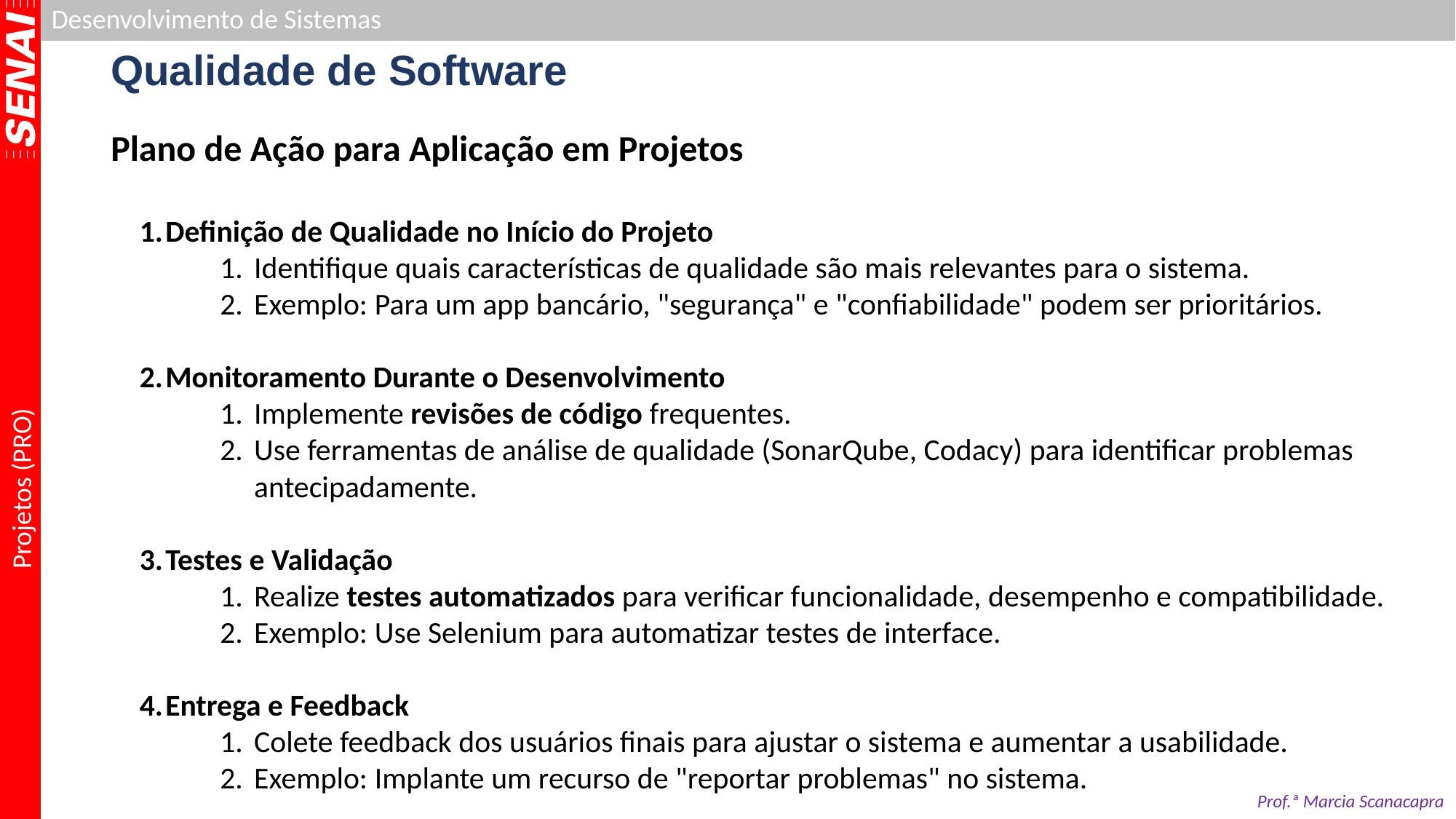

# Qualidade de Software
Plano de Ação para Aplicação em Projetos

Definição de Qualidade no Início do Projeto
Identifique quais características de qualidade são mais relevantes para o sistema.
Exemplo: Para um app bancário, "segurança" e "confiabilidade" podem ser prioritários.

Monitoramento Durante o Desenvolvimento
Implemente revisões de código frequentes.
Use ferramentas de análise de qualidade (SonarQube, Codacy) para identificar problemas antecipadamente.

Testes e Validação
Realize testes automatizados para verificar funcionalidade, desempenho e compatibilidade.
Exemplo: Use Selenium para automatizar testes de interface.

Entrega e Feedback
Colete feedback dos usuários finais para ajustar o sistema e aumentar a usabilidade.
Exemplo: Implante um recurso de "reportar problemas" no sistema.